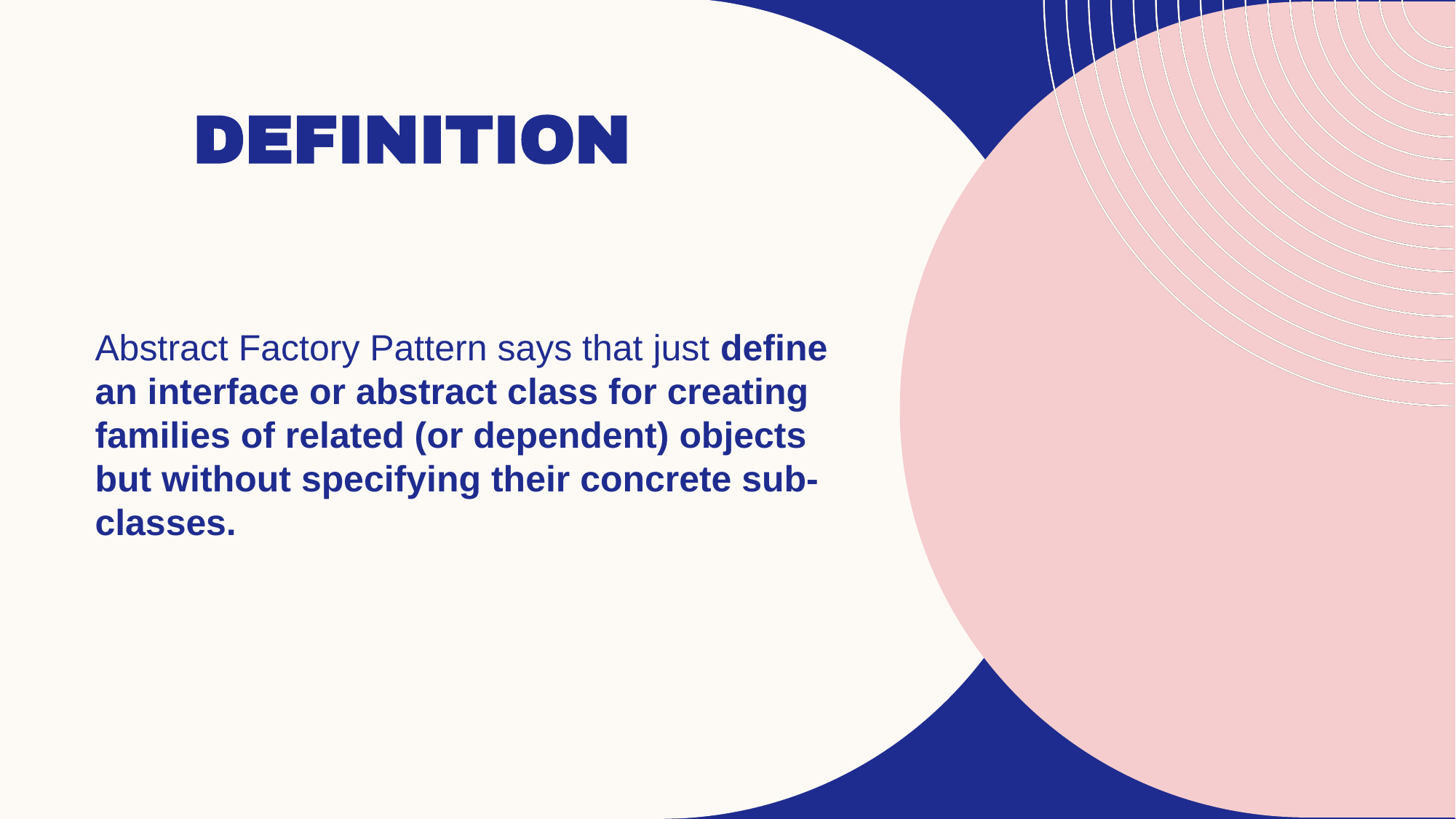

# Definition
Abstract Factory Pattern says that just define an interface or abstract class for creating families of related (or dependent) objects but without specifying their concrete sub-classes.